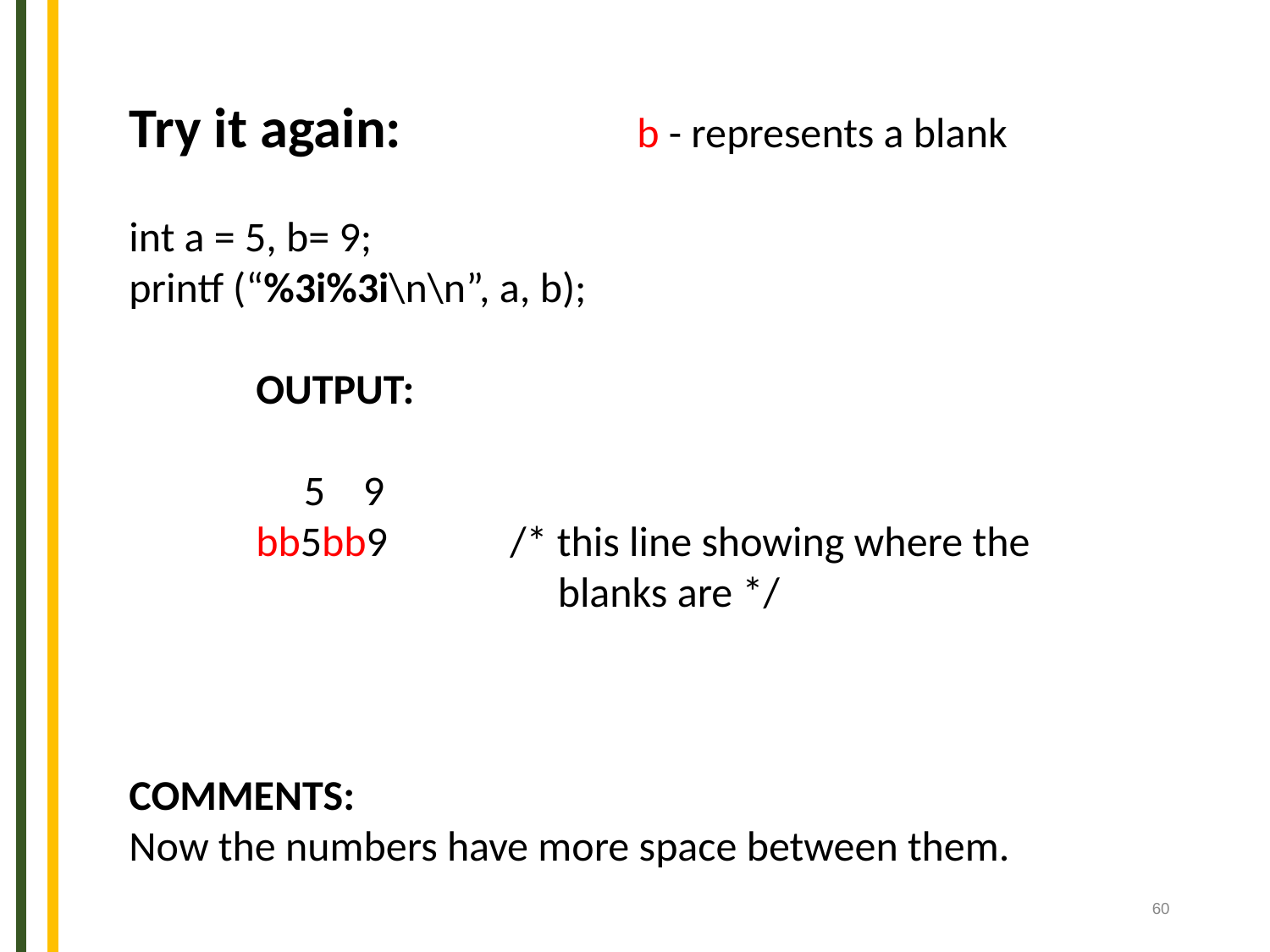

Try it again:		b - represents a blank

int a = 5, b= 9;
printf (“%3i%3i\n\n”, a, b);

	OUTPUT:

	     5    9
	bb5bb9	/* this line showing where the 			     blanks are */

COMMENTS:
Now the numbers have more space between them.
60